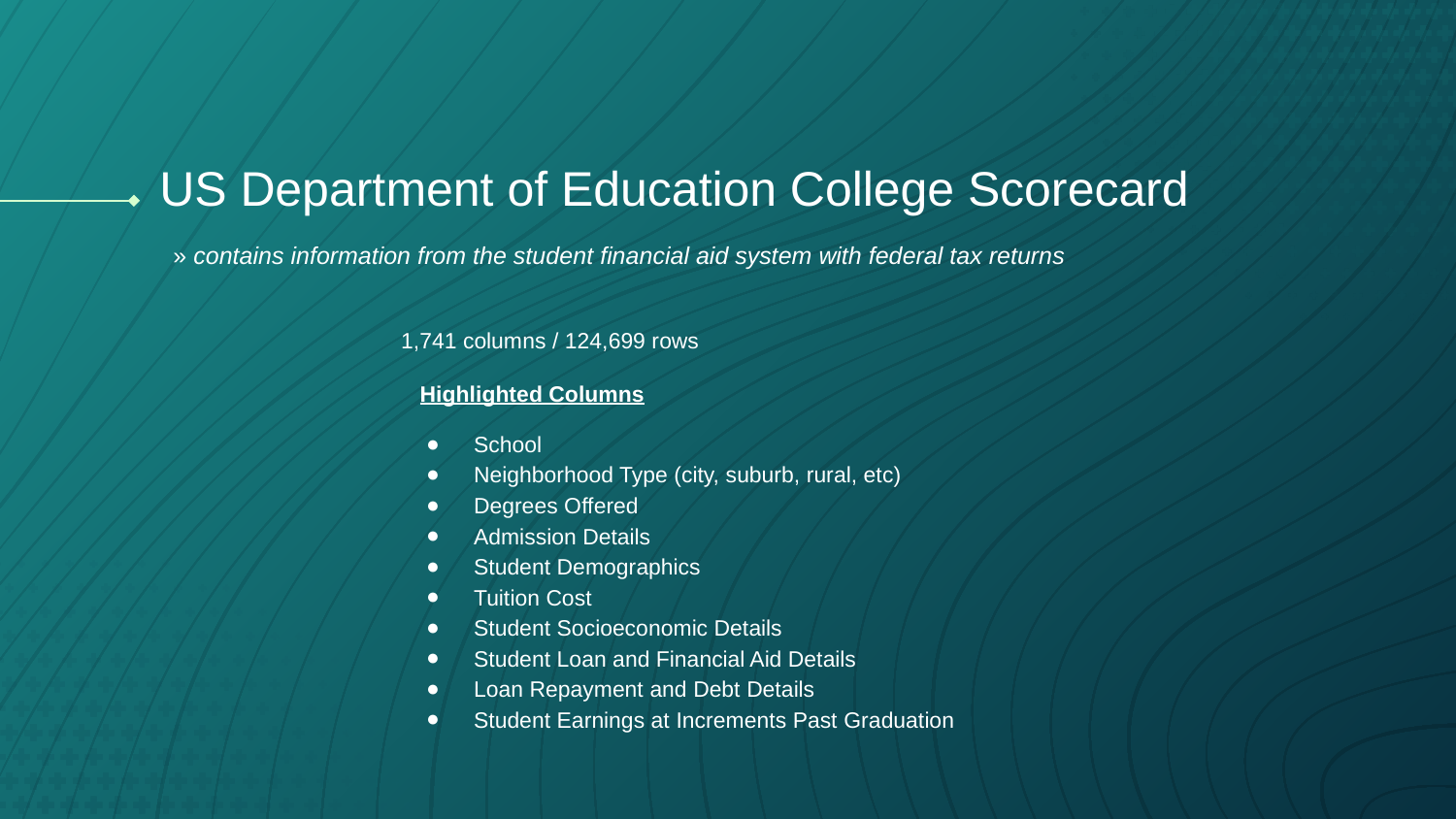

US Department of Education College Scorecard
 » contains information from the student financial aid system with federal tax returns
1,741 columns / 124,699 rows
   Highlighted Columns
School
Neighborhood Type (city, suburb, rural, etc)
Degrees Offered
Admission Details
Student Demographics
Tuition Cost
Student Socioeconomic Details
Student Loan and Financial Aid Details
Loan Repayment and Debt Details
Student Earnings at Increments Past Graduation